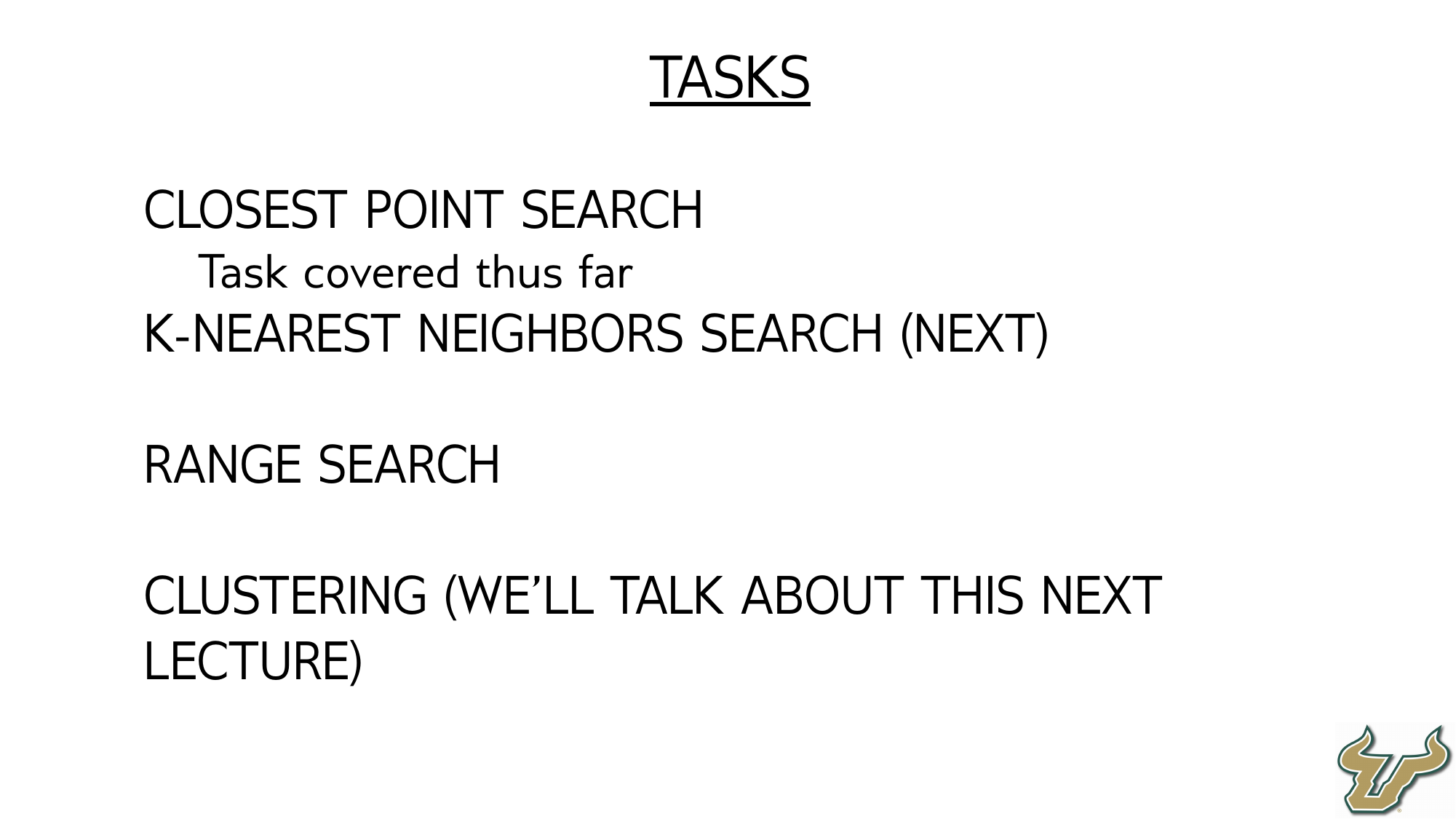

Tasks
Closest Point Search
Task covered thus far
K-nearest neighbors Search (next)

Range Search

Clustering (we’ll talk about this next lecture)